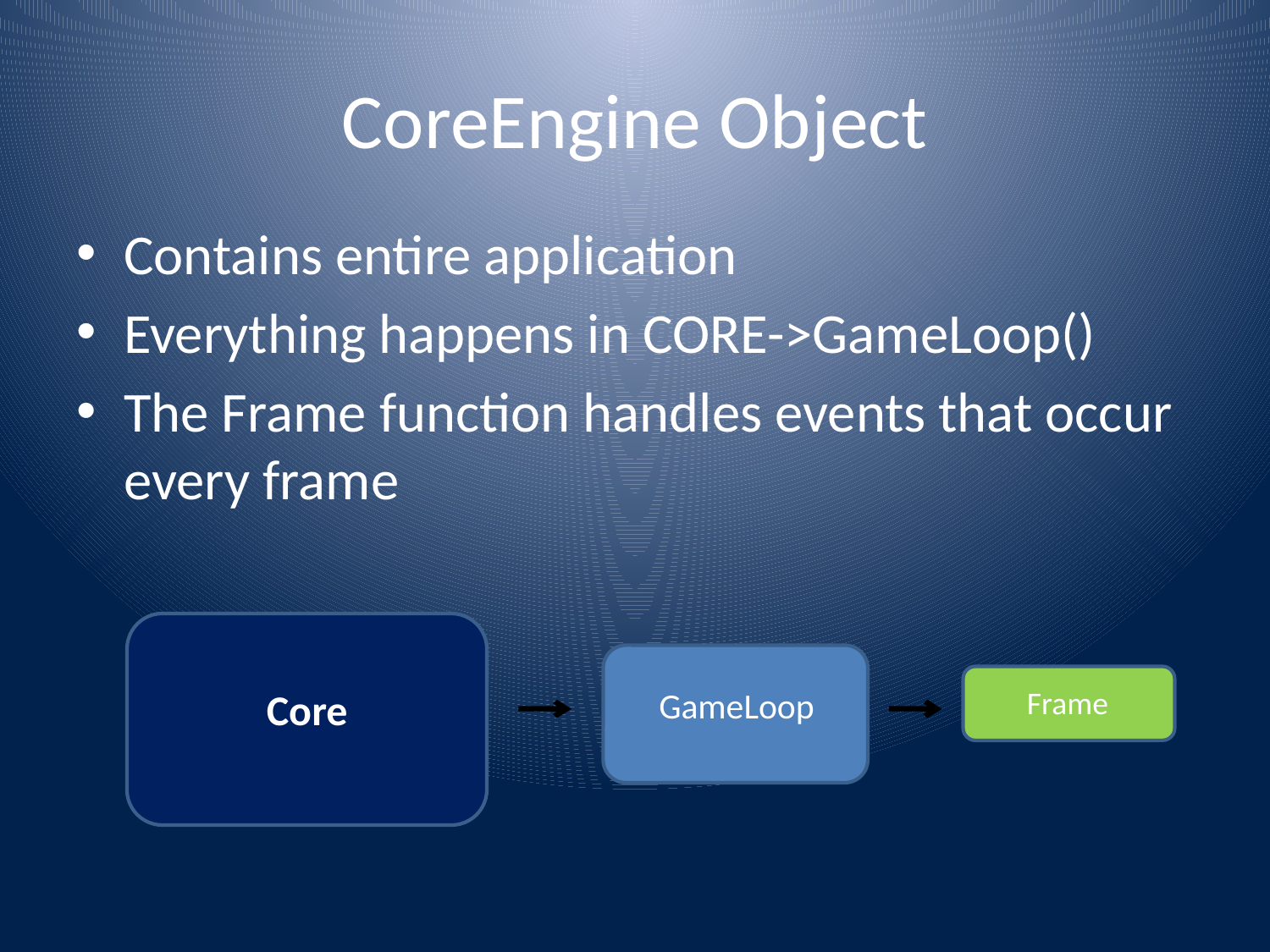

# CoreEngine Object
Contains entire application
Everything happens in CORE->GameLoop()
The Frame function handles events that occur every frame

Core
GameLoop
Frame